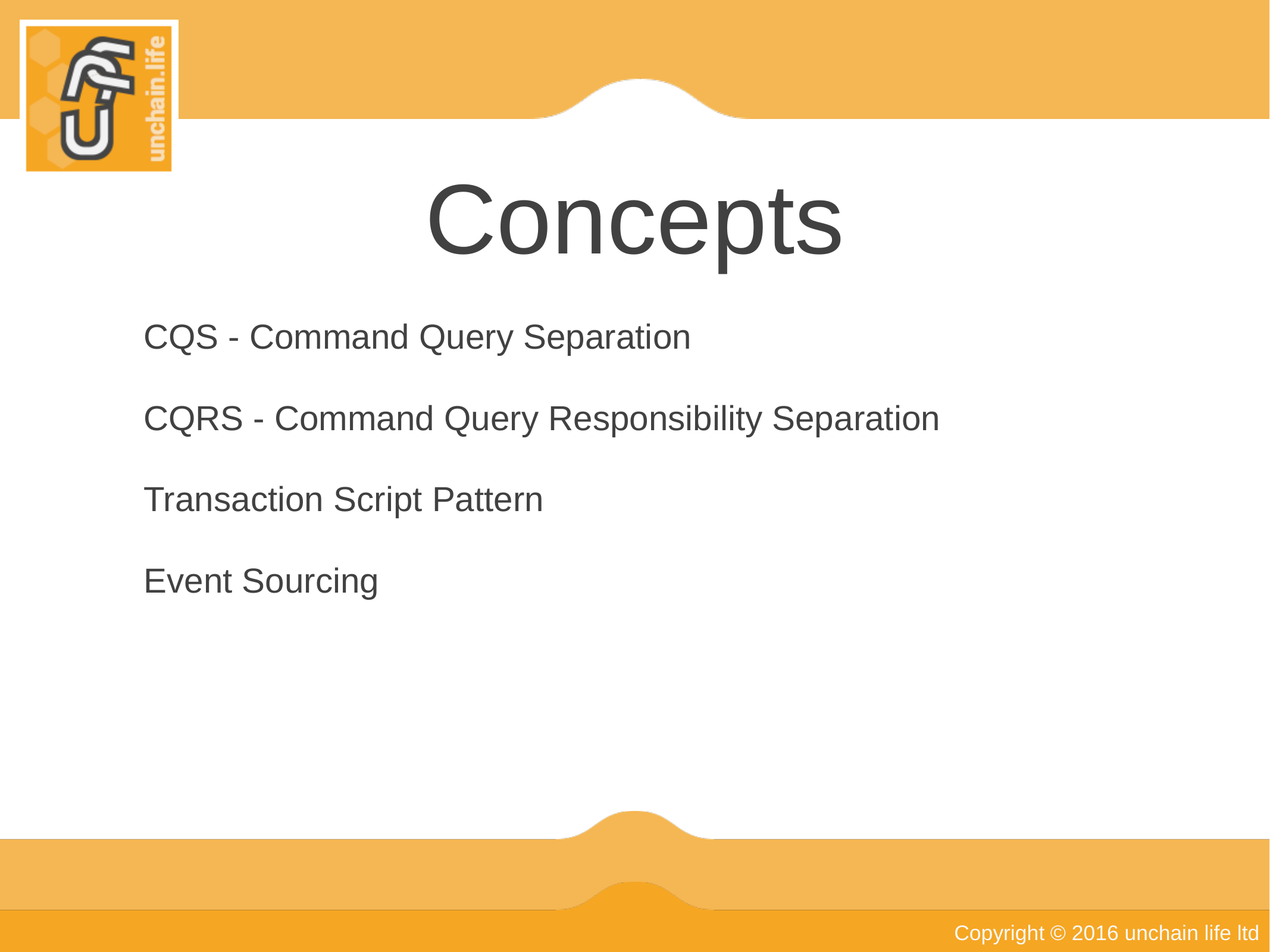

# Concepts
CQS - Command Query Separation
CQRS - Command Query Responsibility Separation
Transaction Script Pattern
Event Sourcing